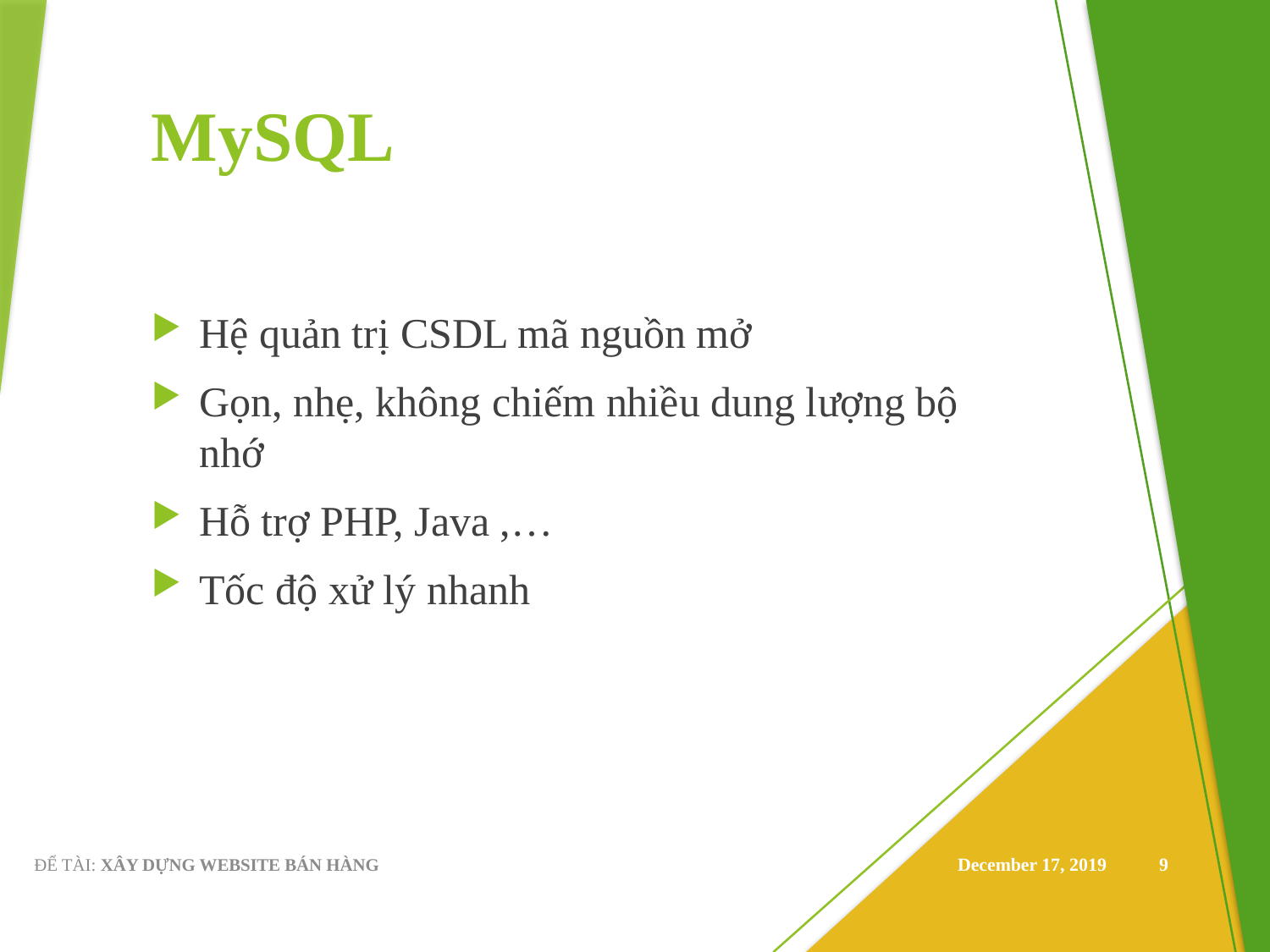

# MySQL
Hệ quản trị CSDL mã nguồn mở
Gọn, nhẹ, không chiếm nhiều dung lượng bộ nhớ
Hỗ trợ PHP, Java ,…
Tốc độ xử lý nhanh

ĐỂ TÀI: XÂY DỰNG WEBSITE BÁN HÀNG
December 17, 2019
9